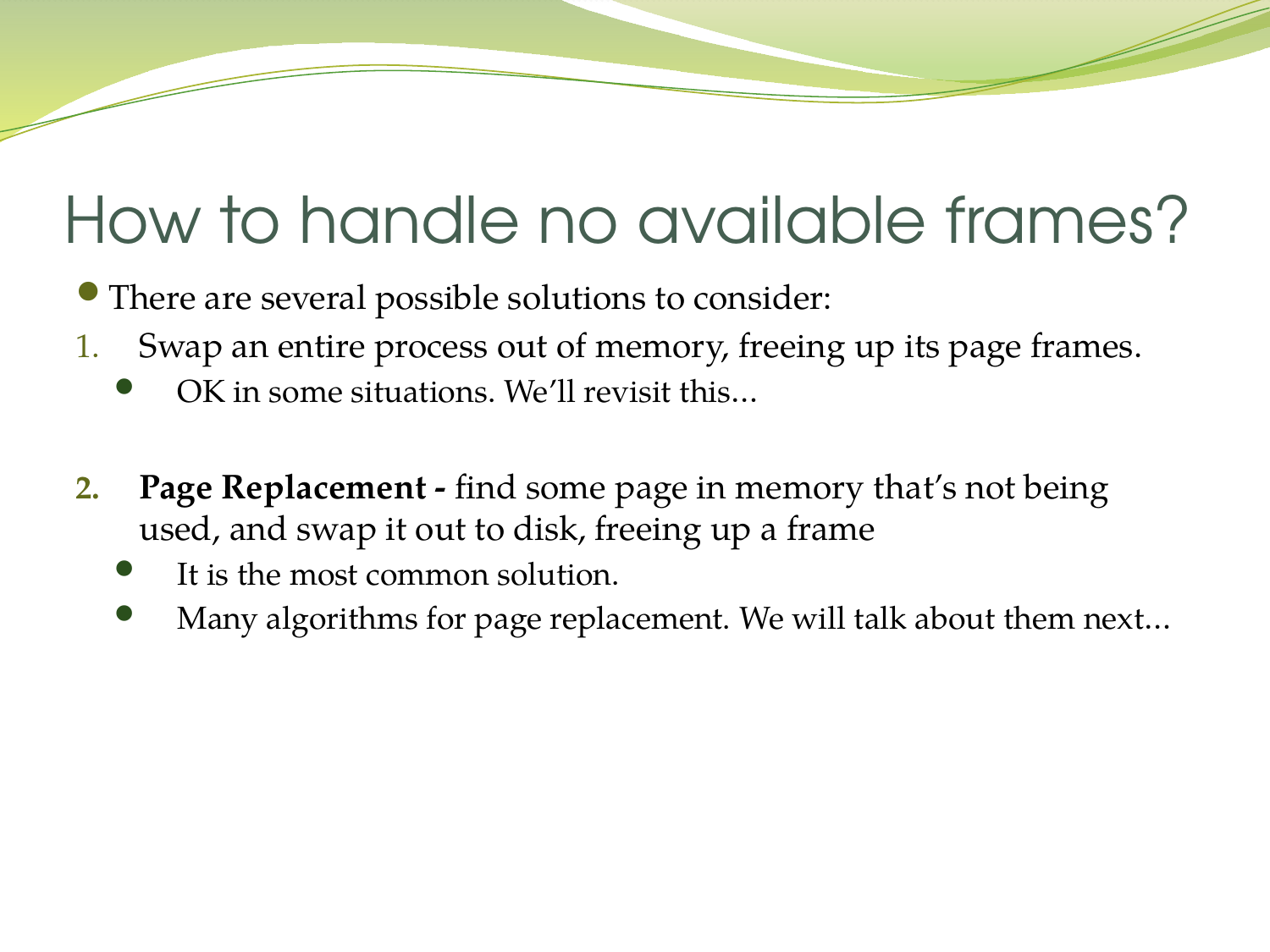

# How to handle no available frames?
There are several possible solutions to consider:
Swap an entire process out of memory, freeing up its page frames.
OK in some situations. We’ll revisit this…

Page Replacement - find some page in memory that’s not being used, and swap it out to disk, freeing up a frame
It is the most common solution.
Many algorithms for page replacement. We will talk about them next…